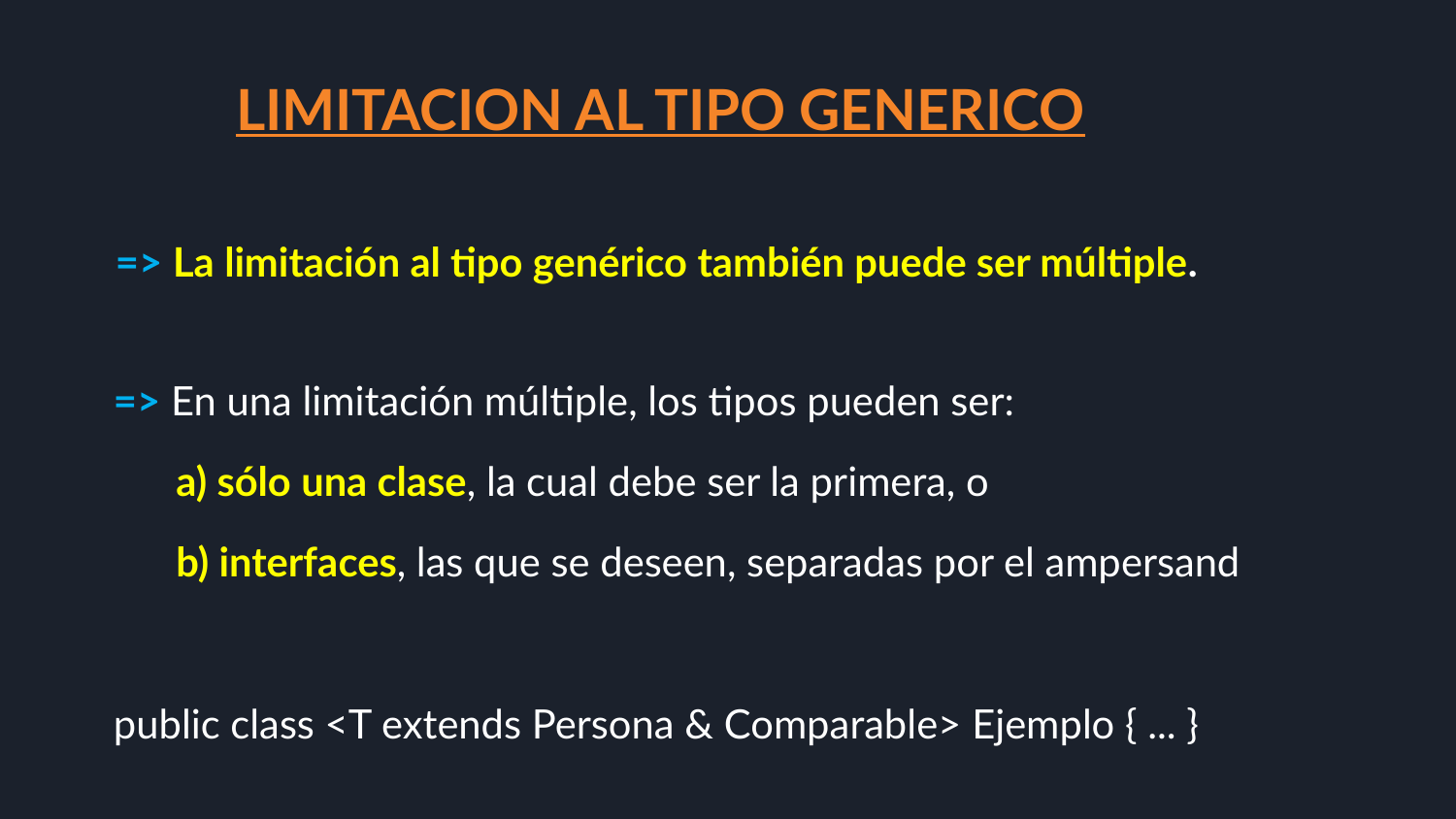

LIMITACION AL TIPO GENERICO
=> La limitación al tipo genérico también puede ser múltiple.

=> En una limitación múltiple, los tipos pueden ser:
      a) sólo una clase, la cual debe ser la primera, o
      b) interfaces, las que se deseen, separadas por el ampersand

public class <T extends Persona & Comparable> Ejemplo { ... }